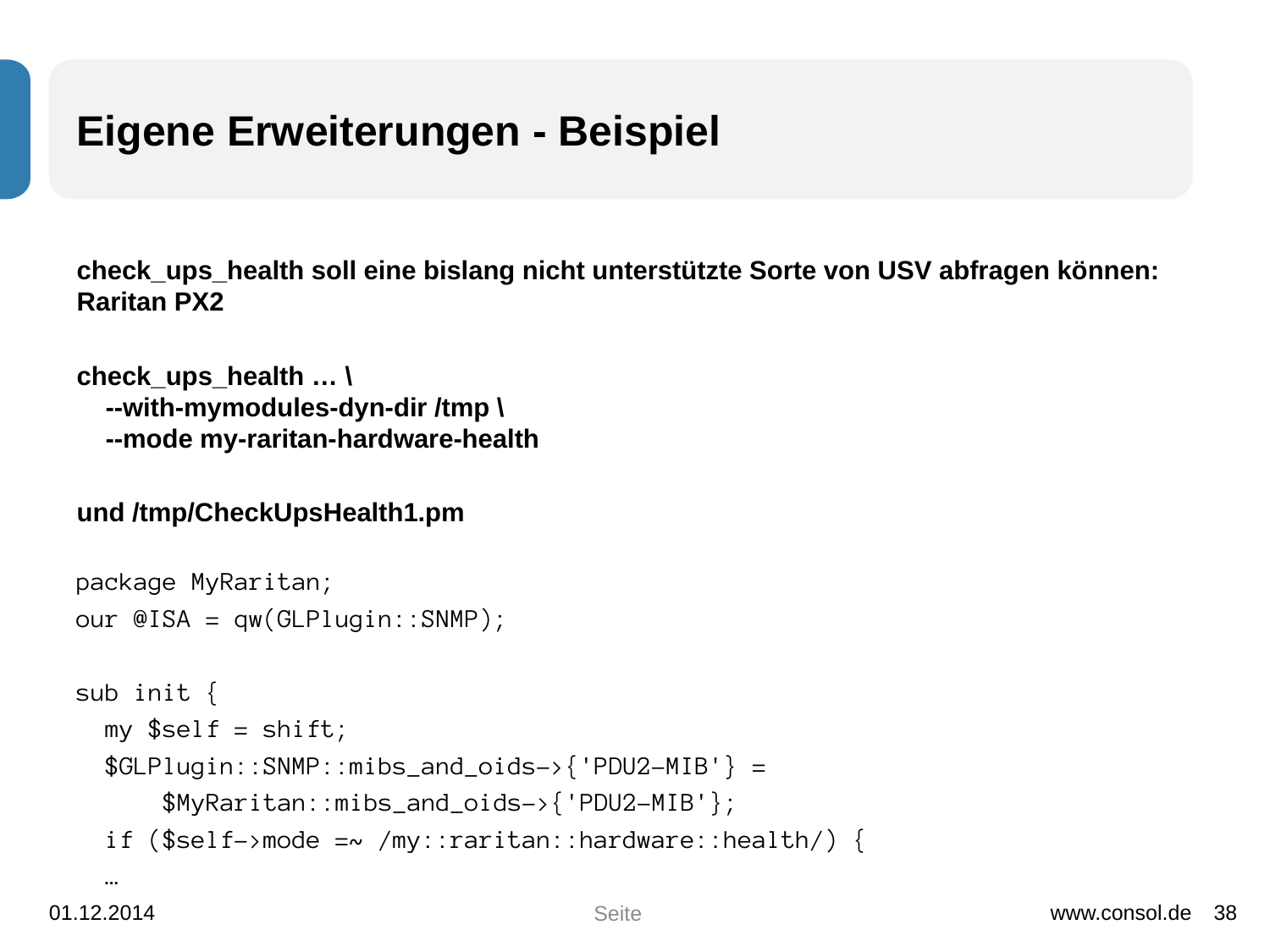

# Eigene Erweiterungen - Beispiel
check_ups_health soll eine bislang nicht unterstützte Sorte von USV abfragen können: Raritan PX2

check_ups_health … \
    --with-mymodules-dyn-dir /tmp \
    --mode my-raritan-hardware-health

und /tmp/CheckUpsHealth1.pm
package MyRaritan;
our @ISA = qw(GLPlugin::SNMP);

sub init {
  my $self = shift;
  $GLPlugin::SNMP::mibs_and_oids->{'PDU2-MIB'} =
      $MyRaritan::mibs_and_oids->{'PDU2-MIB'};
  if ($self->mode =~ /my::raritan::hardware::health/) {
  …
01.12.2014
www.consol.de
38